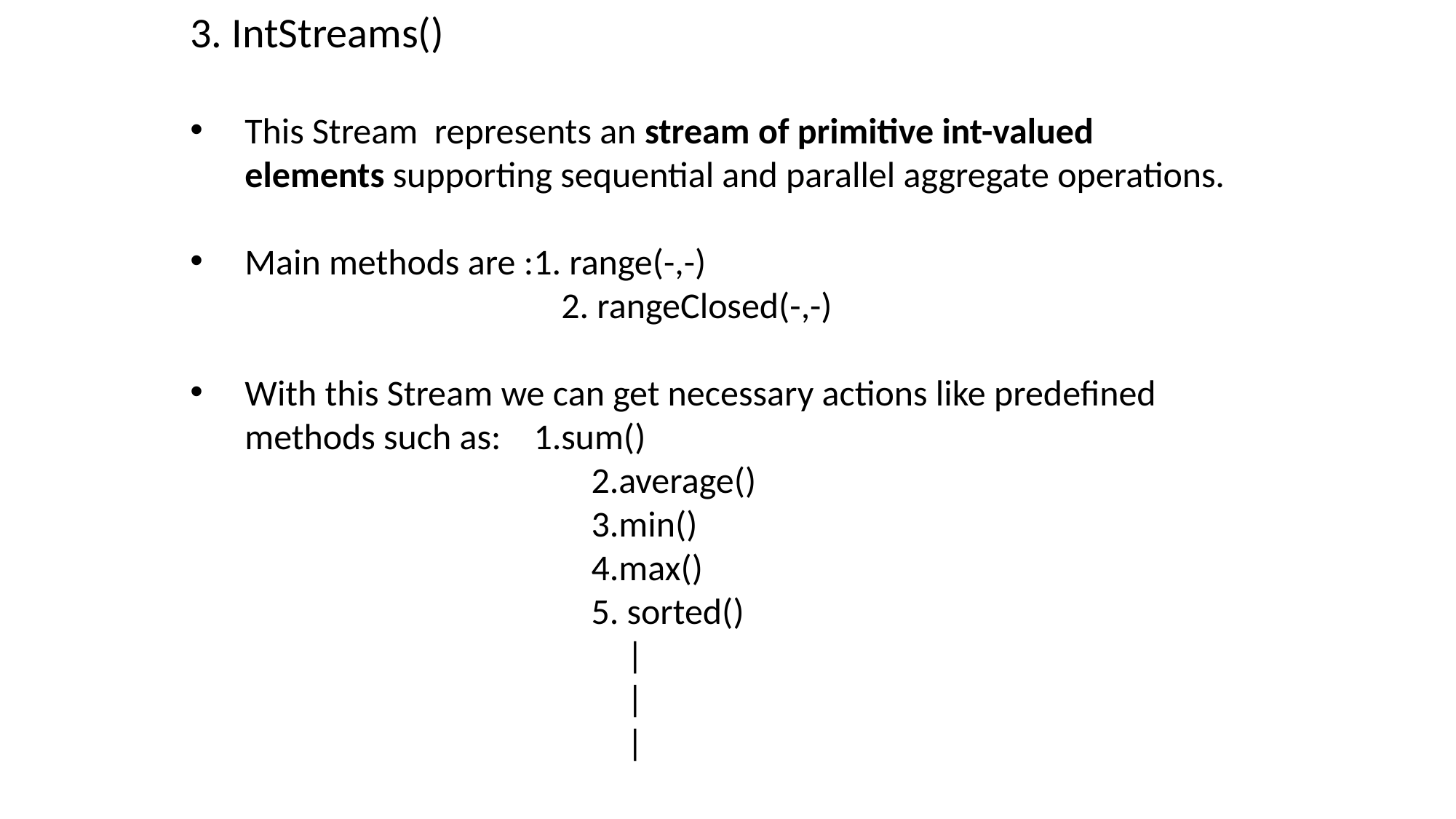

3. IntStreams()

This Stream  represents an stream of primitive int-valued elements supporting sequential and parallel aggregate operations.

Main methods are :1. range(-,-)
            2. rangeClosed(-,-)

With this Stream we can get necessary actions like predefined methods such as:    1.sum()
			         2.average()
			         3.min()
			         4.max()
			         5. sorted()
				|
				|
				|